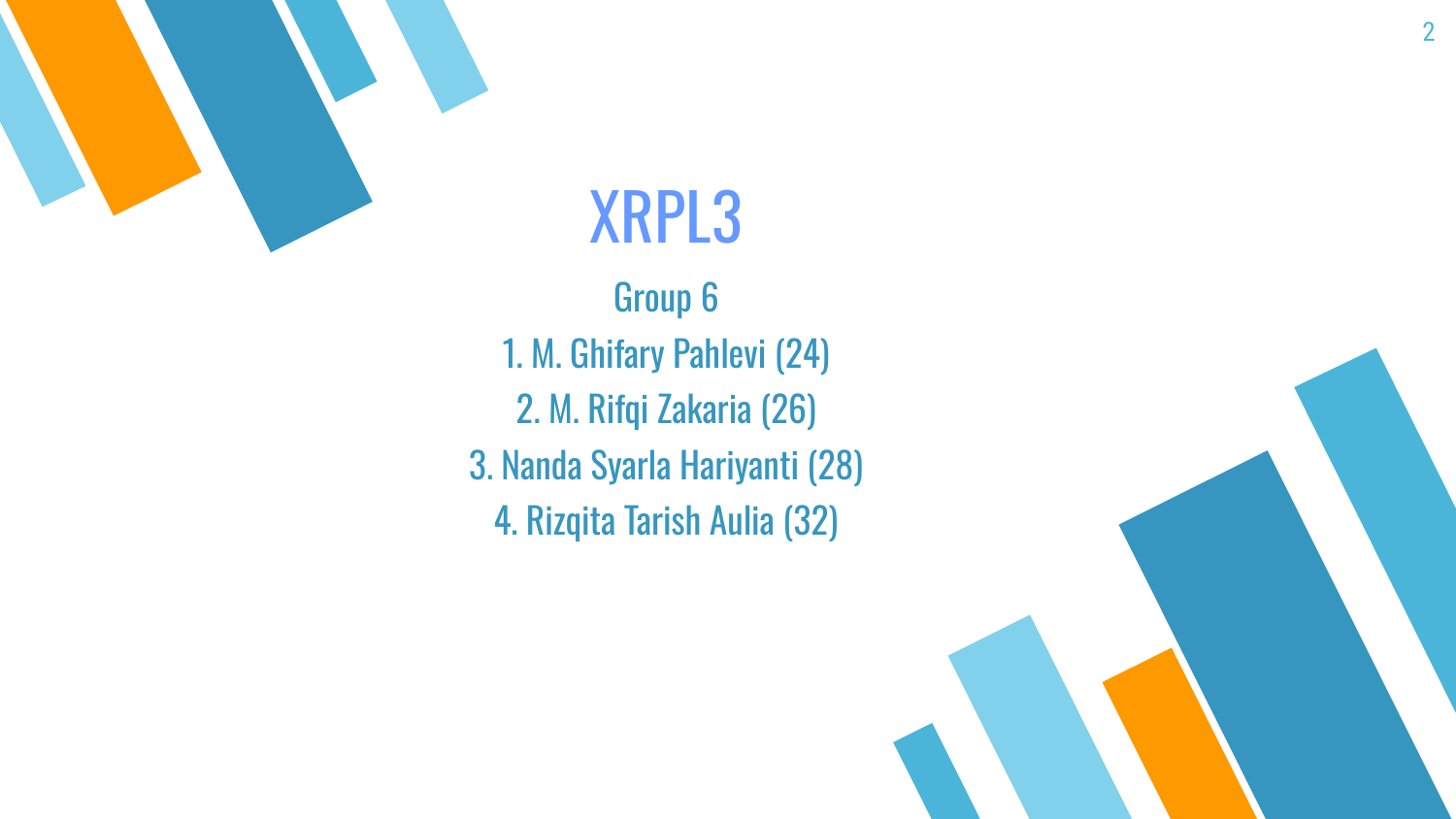

2
XRPL3
Group 6
1. M. Ghifary Pahlevi (24)
2. M. Rifqi Zakaria (26)
3. Nanda Syarla Hariyanti (28)
4. Rizqita Tarish Aulia (32)